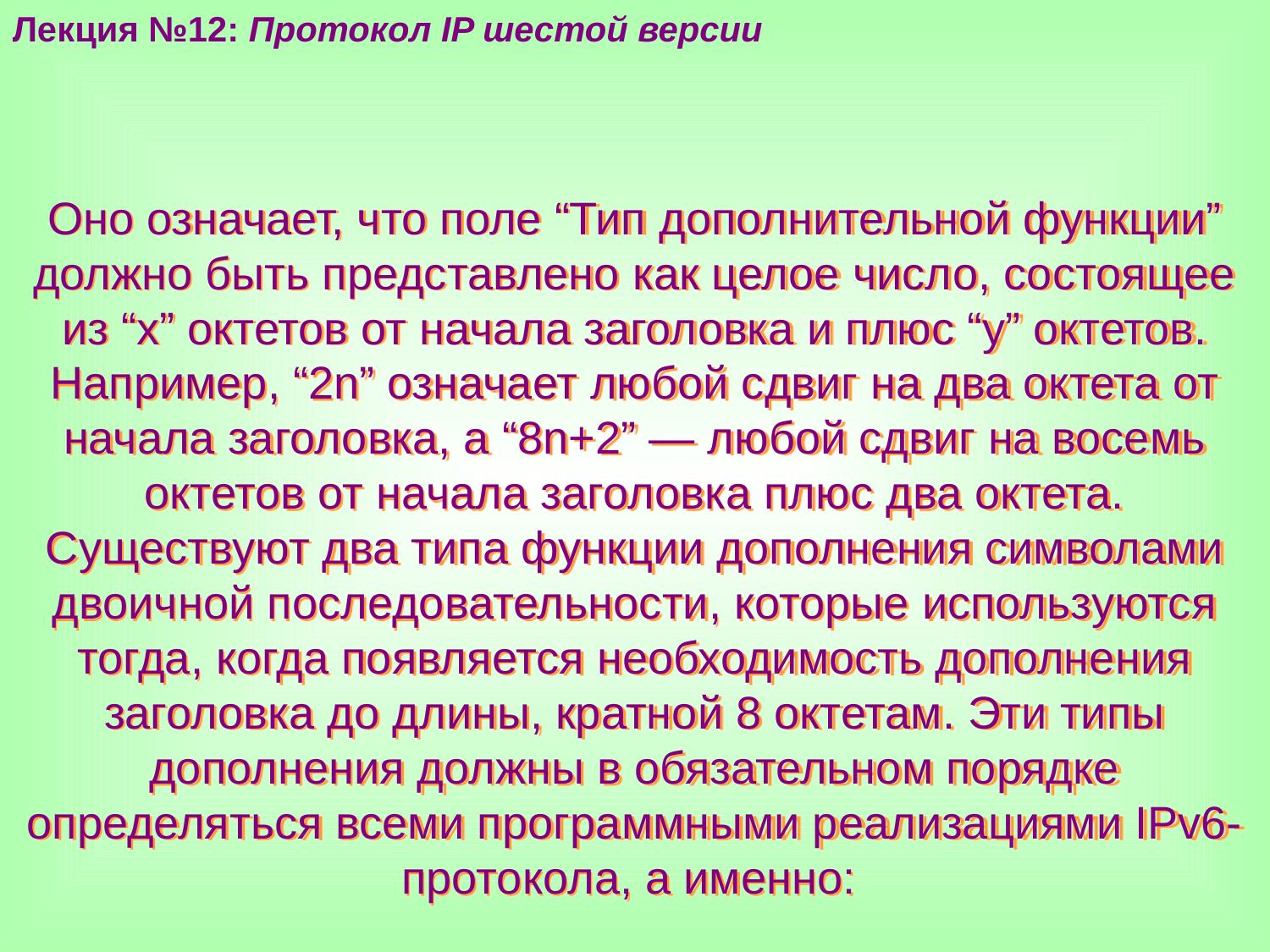

Лекция №12: Протокол IP шестой версии
Оно означает, что поле “Тип дополнительной функции” должно быть представлено как целое число, состоящее из “х” октетов от начала заголовка и плюс “y” октетов. Например, “2n” означает любой сдвиг на два октета от начала заголовка, а “8n+2” — любой сдвиг на восемь октетов от начала заголовка плюс два октета.
Существуют два типа функции дополнения символами двоичной последовательности, которые используются тогда, когда появляется необходимость дополнения заголовка до длины, кратной 8 октетам. Эти типы дополнения должны в обязательном порядке определяться всеми программными реализациями IPv6-протокола, а именно: